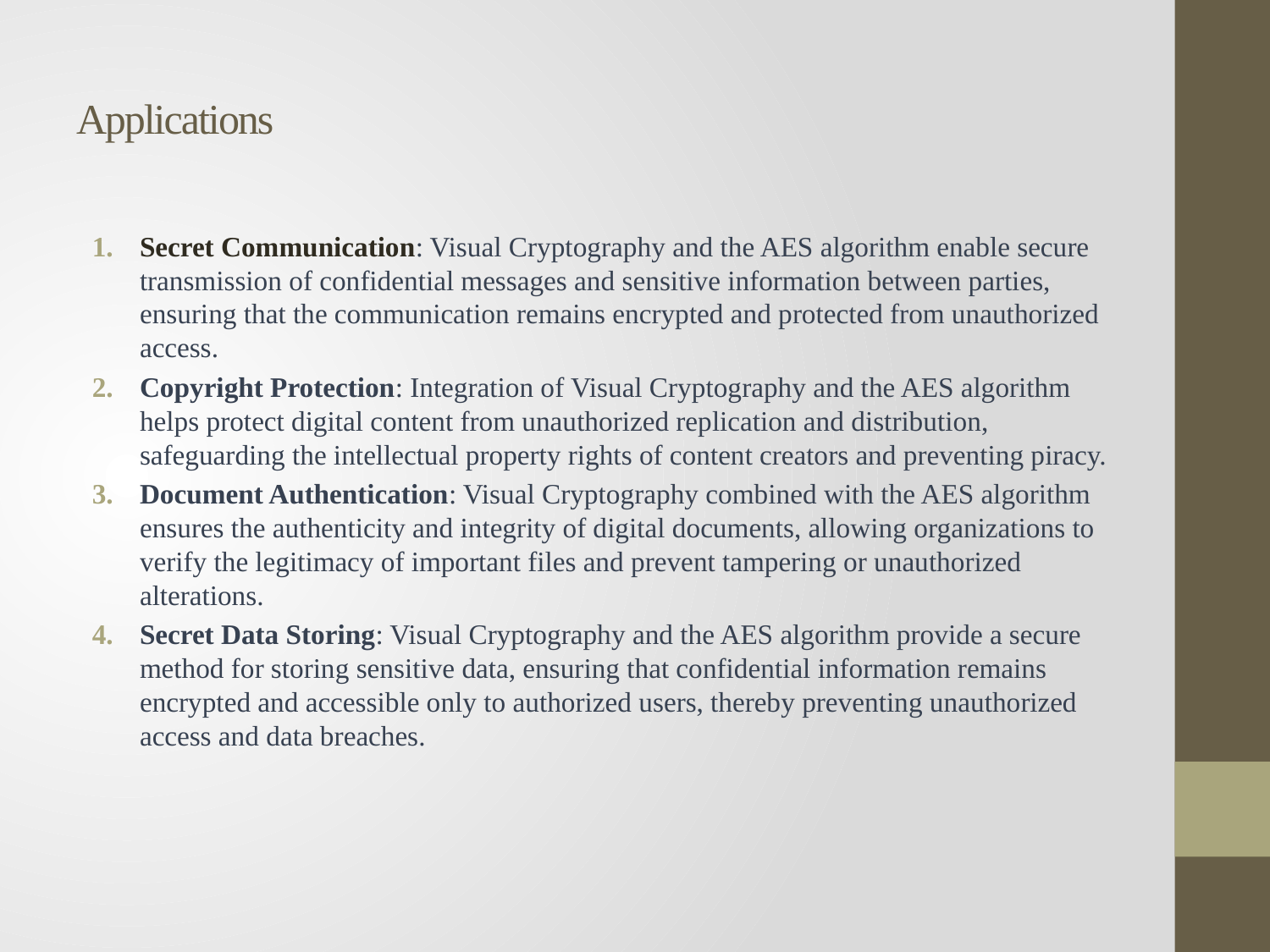

# Applications
Secret Communication: Visual Cryptography and the AES algorithm enable secure transmission of confidential messages and sensitive information between parties, ensuring that the communication remains encrypted and protected from unauthorized access.
Copyright Protection: Integration of Visual Cryptography and the AES algorithm helps protect digital content from unauthorized replication and distribution, safeguarding the intellectual property rights of content creators and preventing piracy.
Document Authentication: Visual Cryptography combined with the AES algorithm ensures the authenticity and integrity of digital documents, allowing organizations to verify the legitimacy of important files and prevent tampering or unauthorized alterations.
Secret Data Storing: Visual Cryptography and the AES algorithm provide a secure method for storing sensitive data, ensuring that confidential information remains encrypted and accessible only to authorized users, thereby preventing unauthorized access and data breaches.